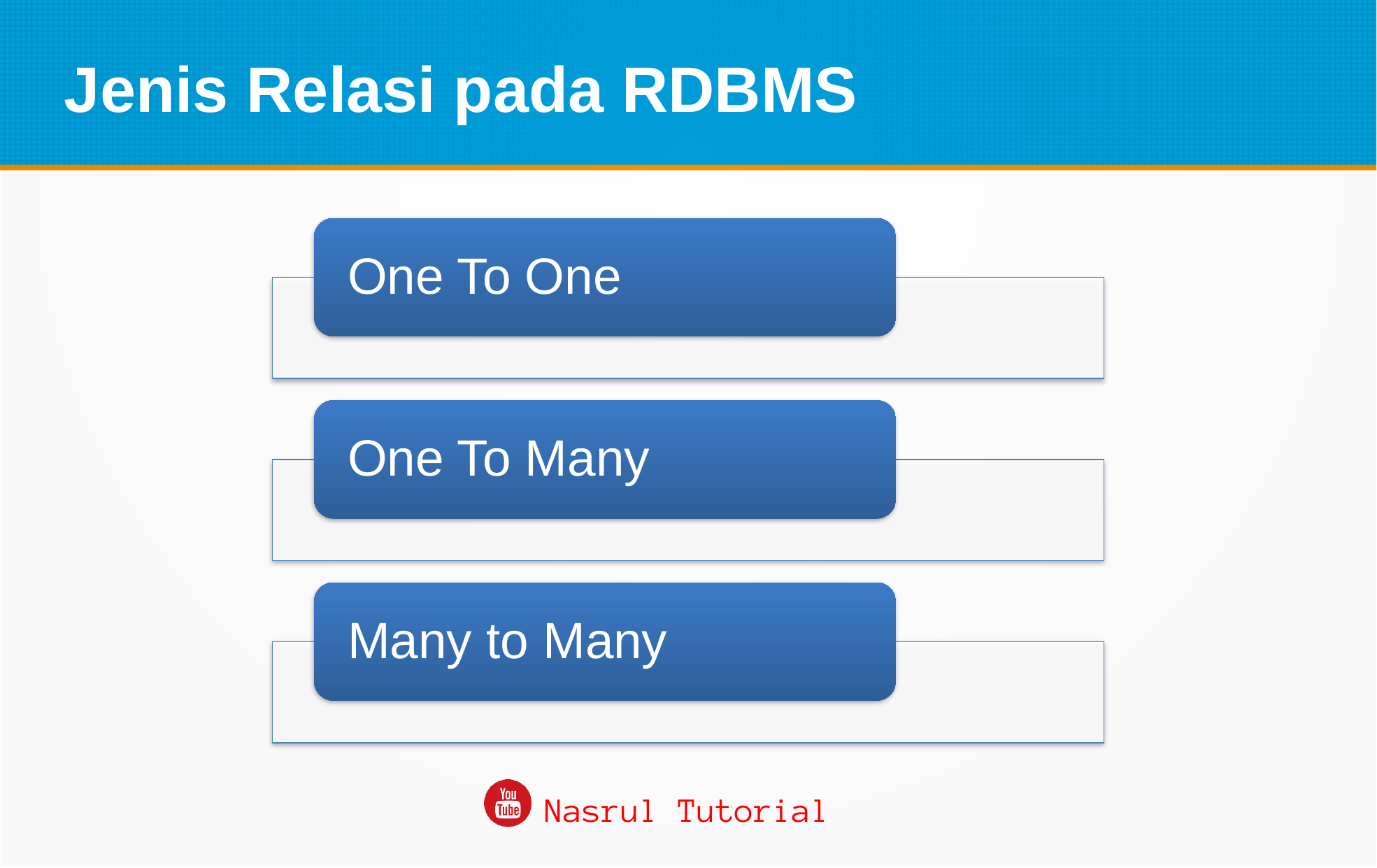

Jenis Relasi pada RDBMS
One To One
One To Many
Many to Many